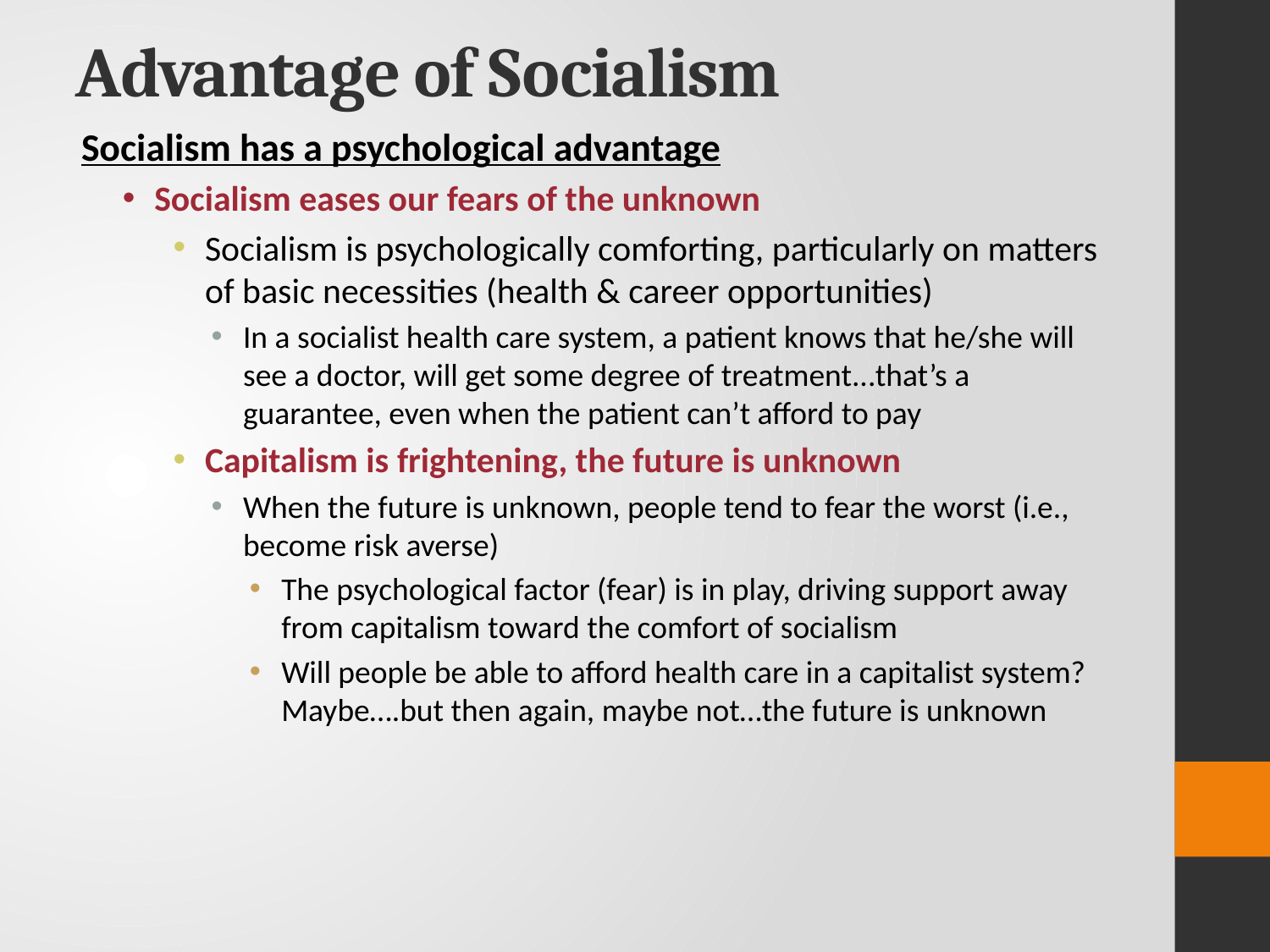

# Advantage of Socialism
Socialism has a psychological advantage
Socialism eases our fears of the unknown
Socialism is psychologically comforting, particularly on matters of basic necessities (health & career opportunities)
In a socialist health care system, a patient knows that he/she will see a doctor, will get some degree of treatment...that’s a guarantee, even when the patient can’t afford to pay
Capitalism is frightening, the future is unknown
When the future is unknown, people tend to fear the worst (i.e., become risk averse)
The psychological factor (fear) is in play, driving support away from capitalism toward the comfort of socialism
Will people be able to afford health care in a capitalist system?  Maybe….but then again, maybe not…the future is unknown